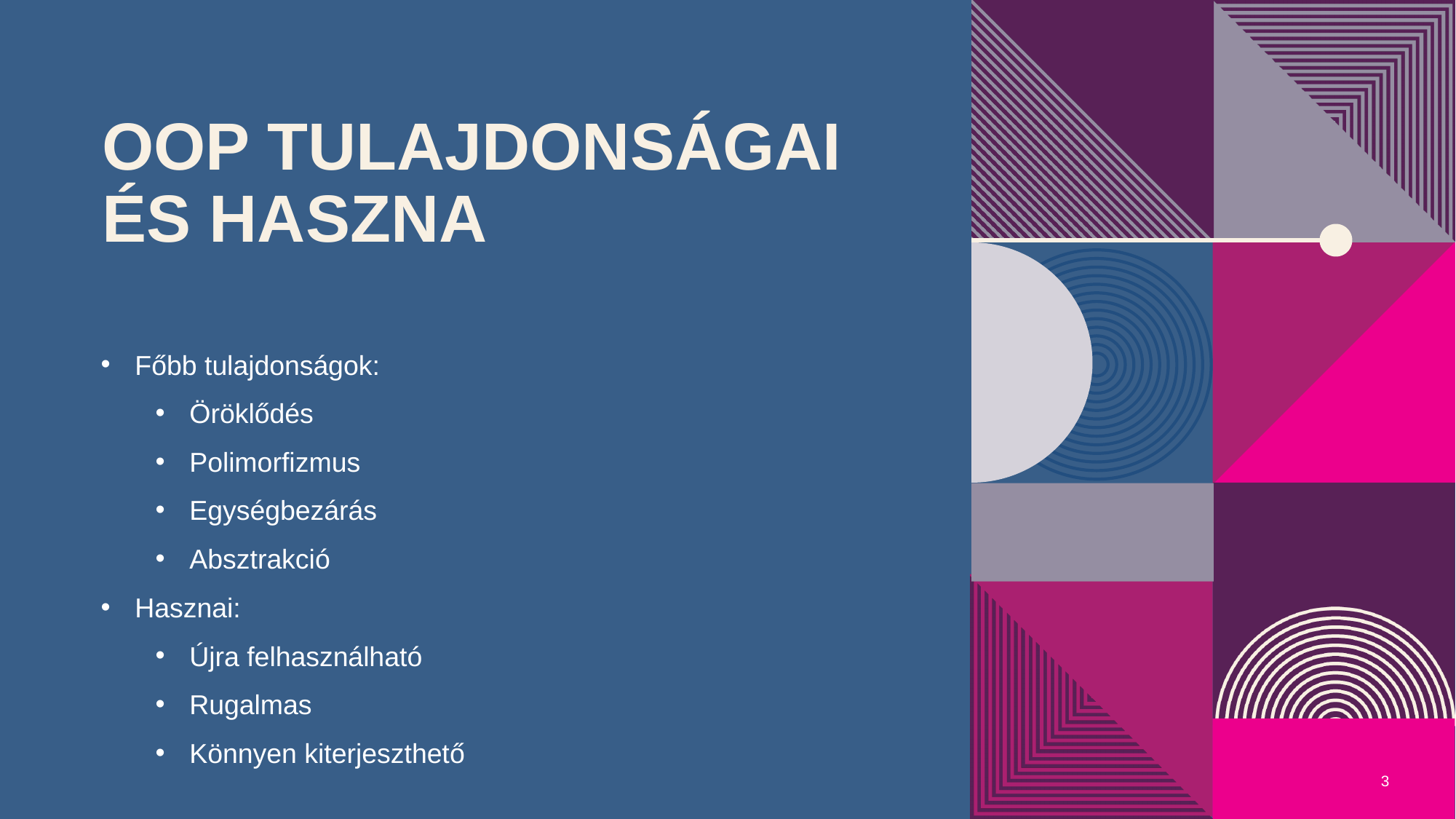

# OOP tulajdonságai és haszna
Főbb tulajdonságok:
Öröklődés
Polimorfizmus
Egységbezárás
Absztrakció
Hasznai:
Újra felhasználható
Rugalmas
Könnyen kiterjeszthető
3